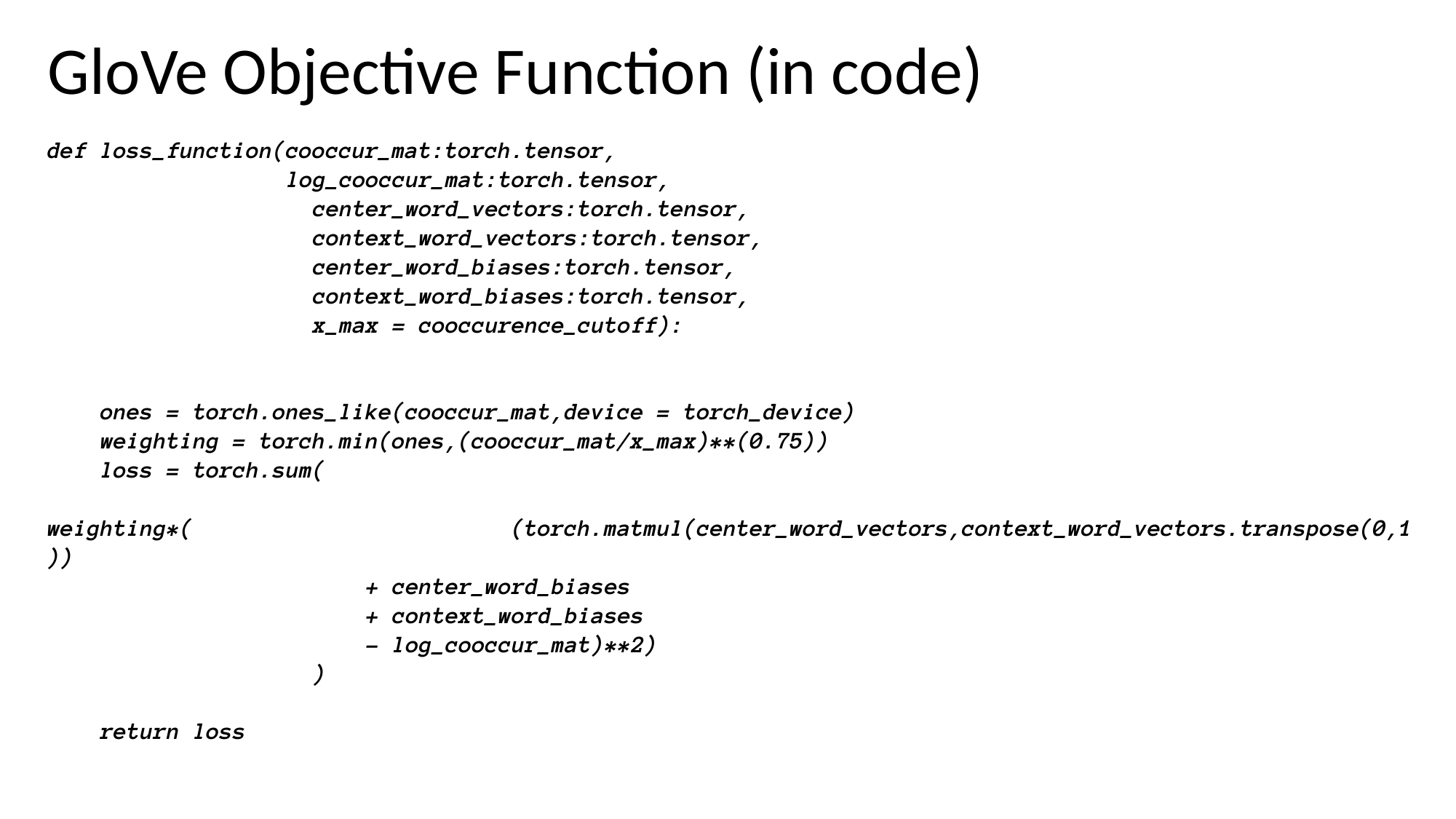

# GloVe Objective Function (in code)
def loss_function(cooccur_mat:torch.tensor,
                  log_cooccur_mat:torch.tensor,
                    center_word_vectors:torch.tensor,
                    context_word_vectors:torch.tensor,
                    center_word_biases:torch.tensor,
                    context_word_biases:torch.tensor,
                    x_max = cooccurence_cutoff):

    ones = torch.ones_like(cooccur_mat,device = torch_device)
    weighting = torch.min(ones,(cooccur_mat/x_max)**(0.75))
    loss = torch.sum(
                weighting*(                        (torch.matmul(center_word_vectors,context_word_vectors.transpose(0,1))
                        + center_word_biases
                        + context_word_biases
                        - log_cooccur_mat)**2)
                    )

    return loss